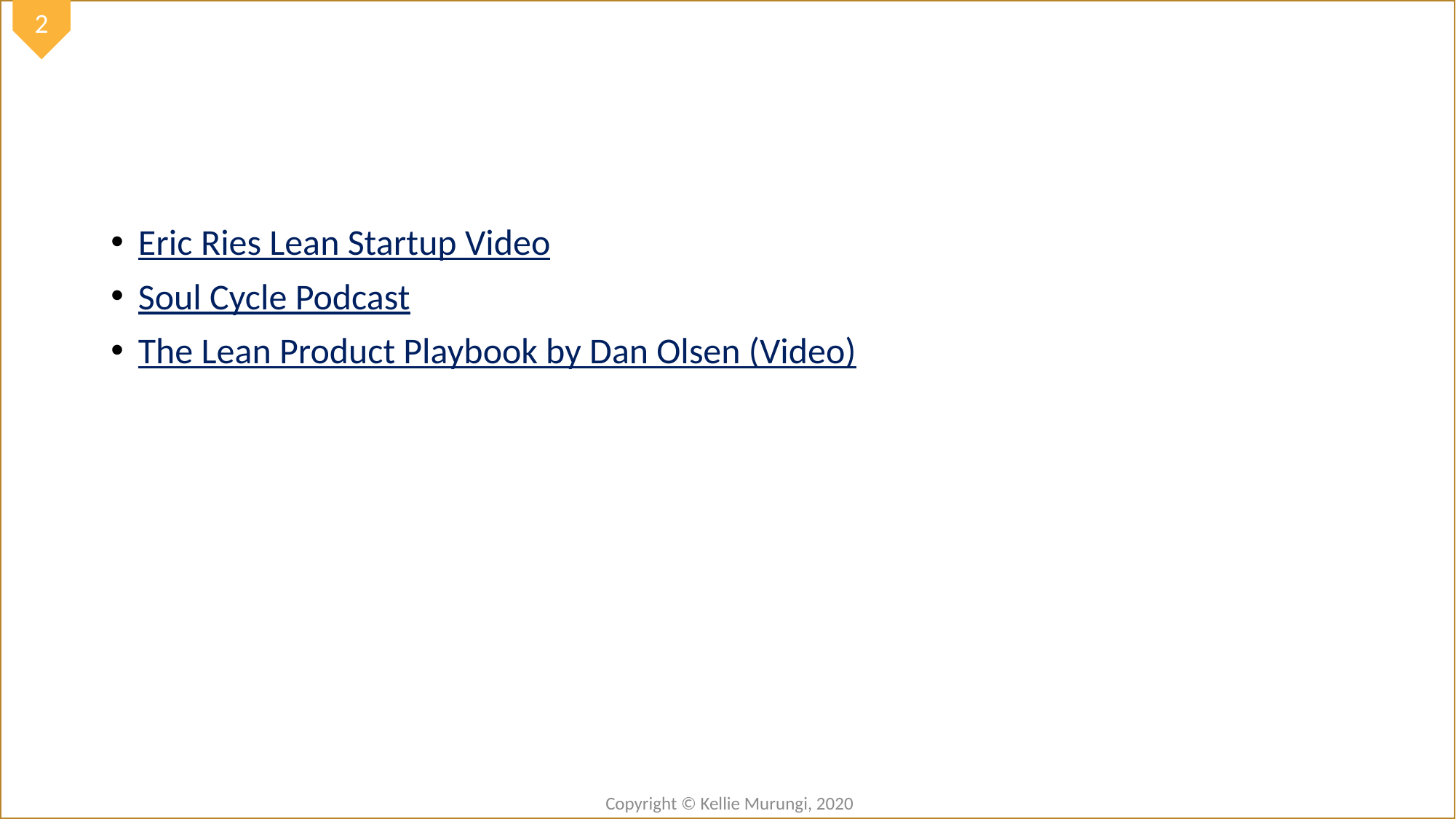

#
Eric Ries Lean Startup Video
Soul Cycle Podcast
The Lean Product Playbook by Dan Olsen (Video)